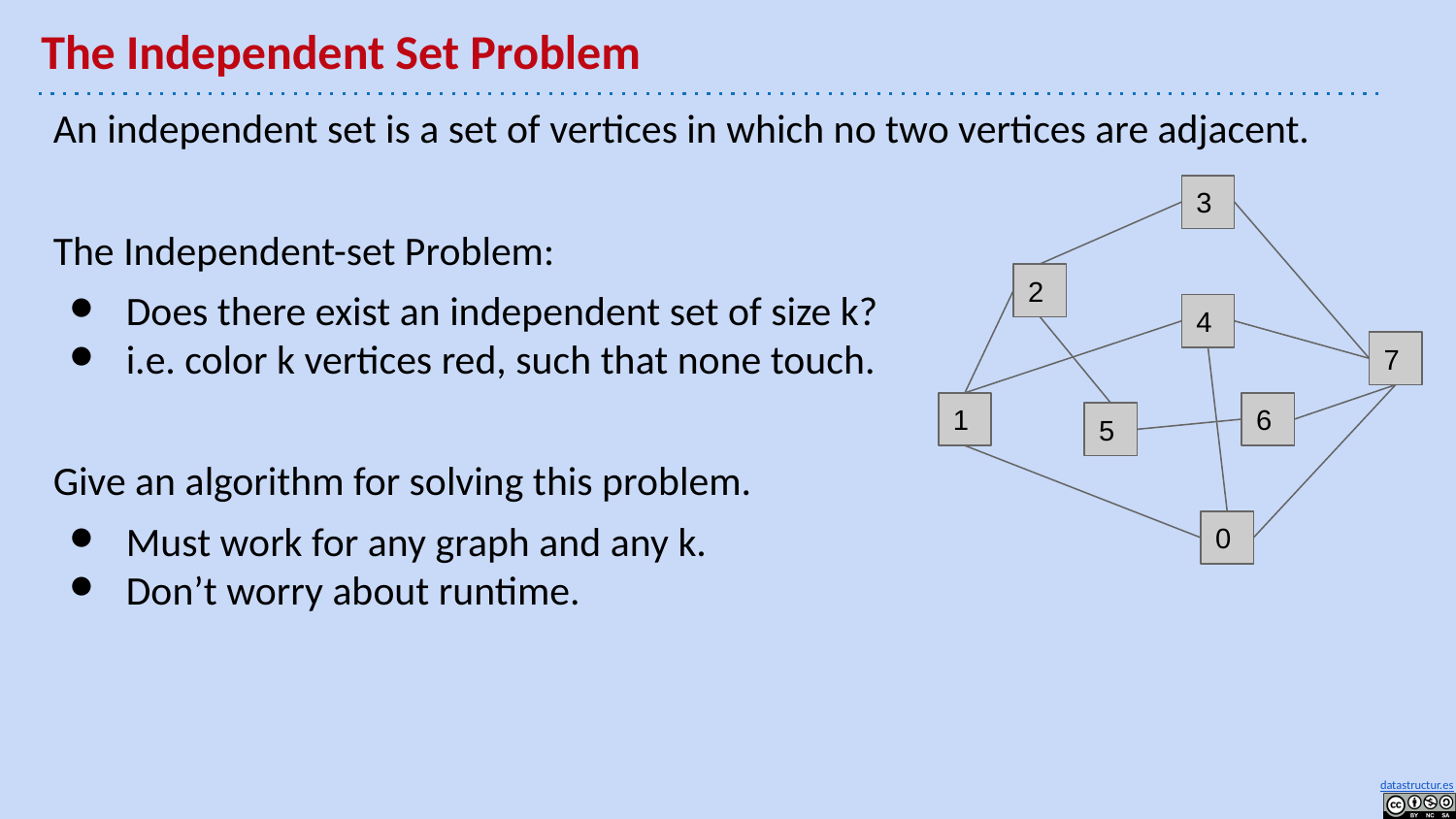

# The Independent Set Problem
An independent set is a set of vertices in which no two vertices are adjacent.

The Independent-set Problem:
Does there exist an independent set of size k?
i.e. color k vertices red, such that none touch.

Give an algorithm for solving this problem.
Must work for any graph and any k.
Don’t worry about runtime.
3
2
4
7
1
6
5
0